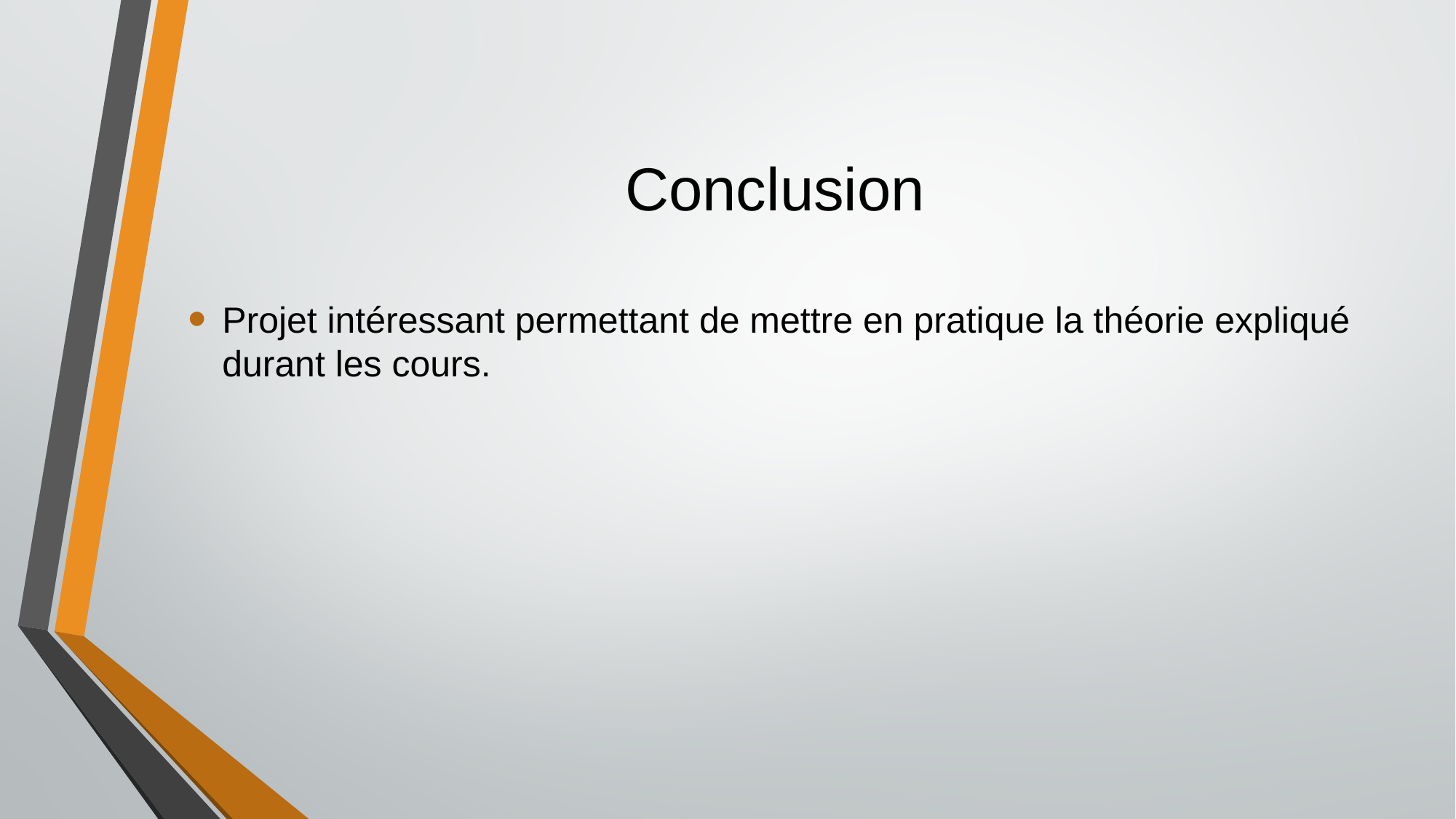

# Conclusion
Projet intéressant permettant de mettre en pratique la théorie expliqué durant les cours.